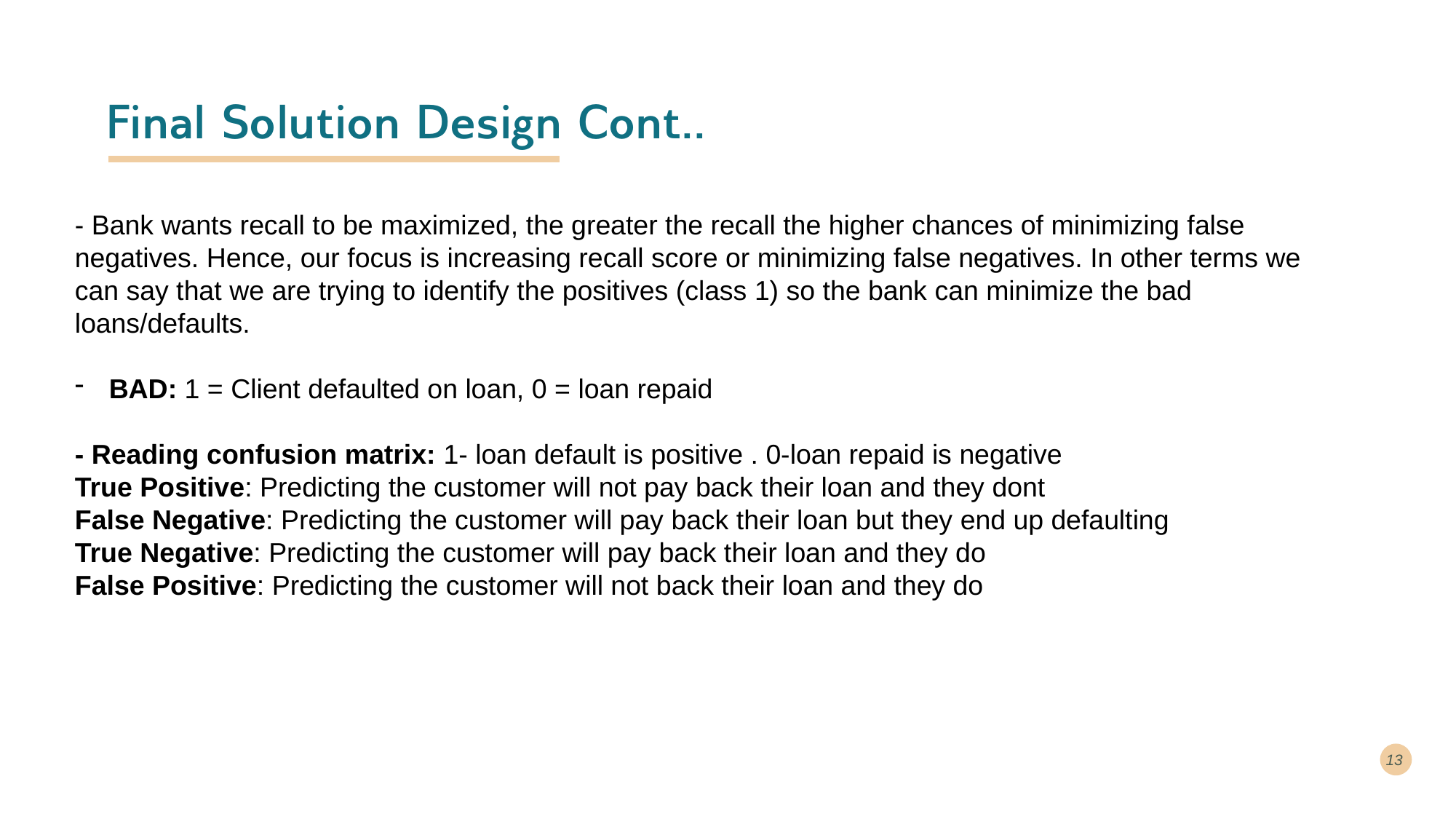

# Final Solution Design Cont..

- Bank wants recall to be maximized, the greater the recall the higher chances of minimizing false negatives. Hence, our focus is increasing recall score or minimizing false negatives. In other terms we can say that we are trying to identify the positives (class 1) so the bank can minimize the bad loans/defaults.

BAD: 1 = Client defaulted on loan, 0 = loan repaid

- Reading confusion matrix: 1- loan default is positive . 0-loan repaid is negative
True Positive: Predicting the customer will not pay back their loan and they dont
False Negative: Predicting the customer will pay back their loan but they end up defaulting
True Negative: Predicting the customer will pay back their loan and they do
False Positive: Predicting the customer will not back their loan and they do

13